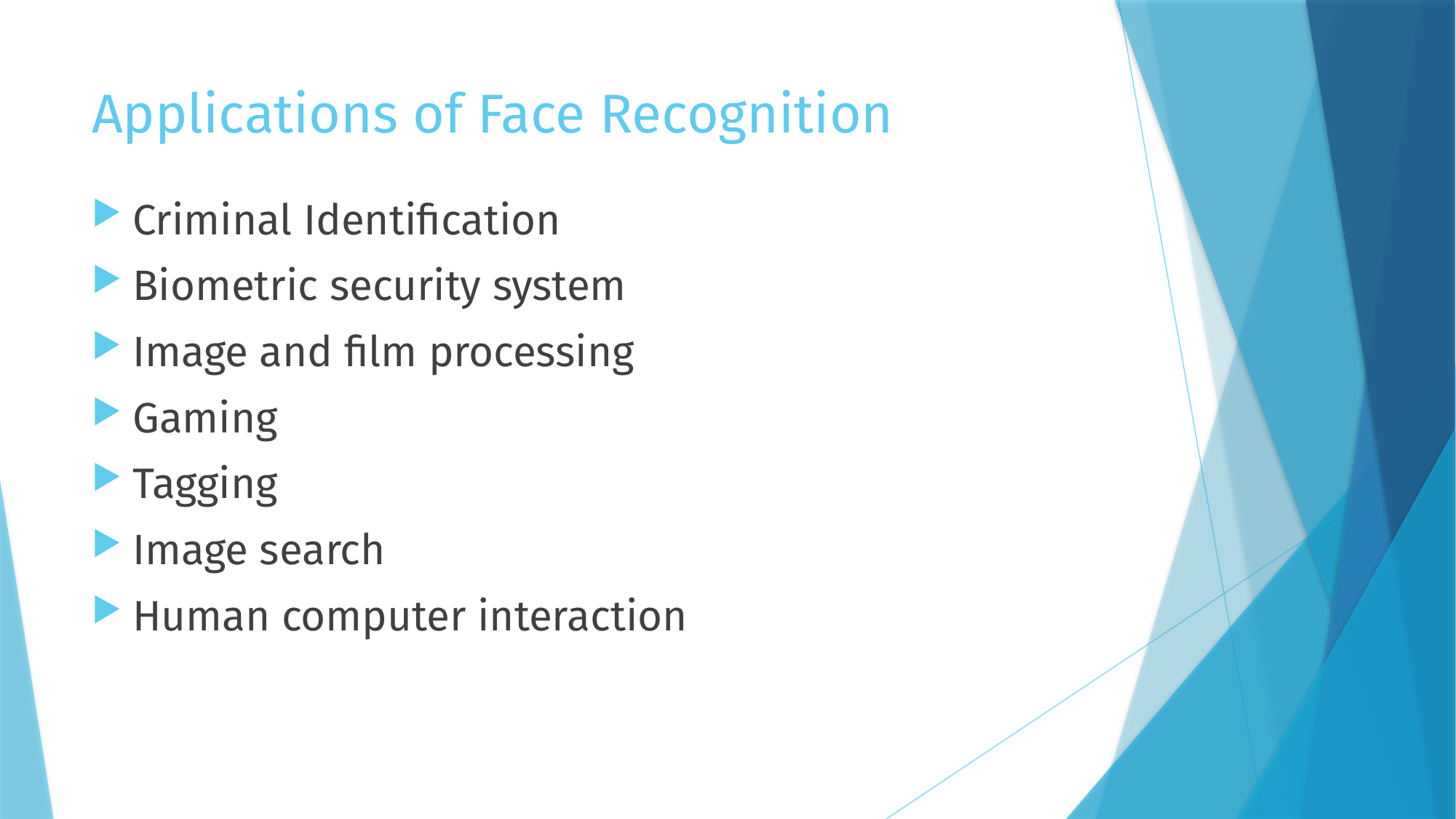

# Applications of Face Recognition
Criminal Identification
Biometric security system
Image and film processing
Gaming
Tagging
Image search
Human computer interaction